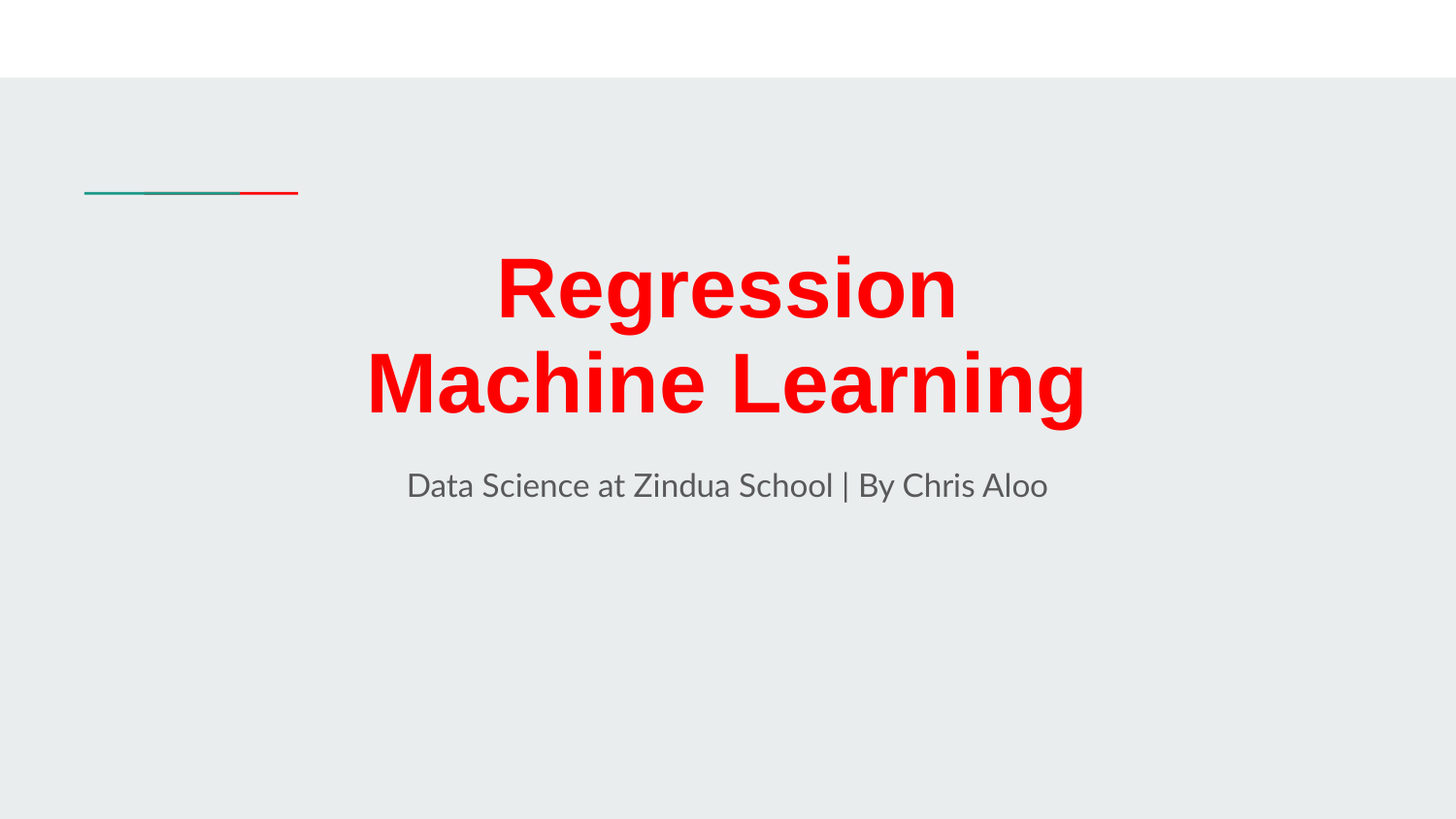

Regression
Machine Learning
Data Science at Zindua School | By Chris Aloo